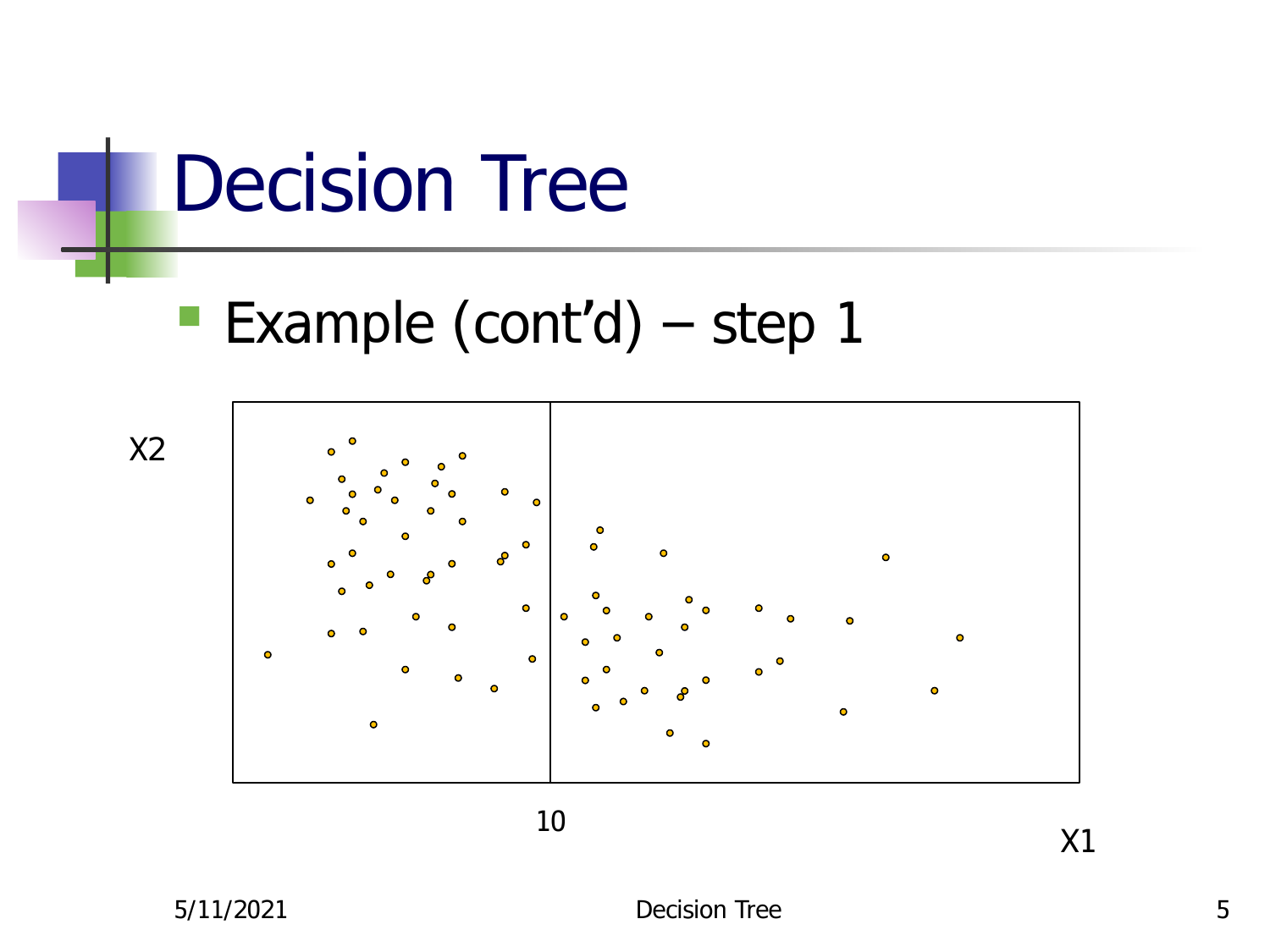

# Decision Tree
Example (cont’d) – step 1

X2

10
X1
5/11/2021
Decision Tree
5